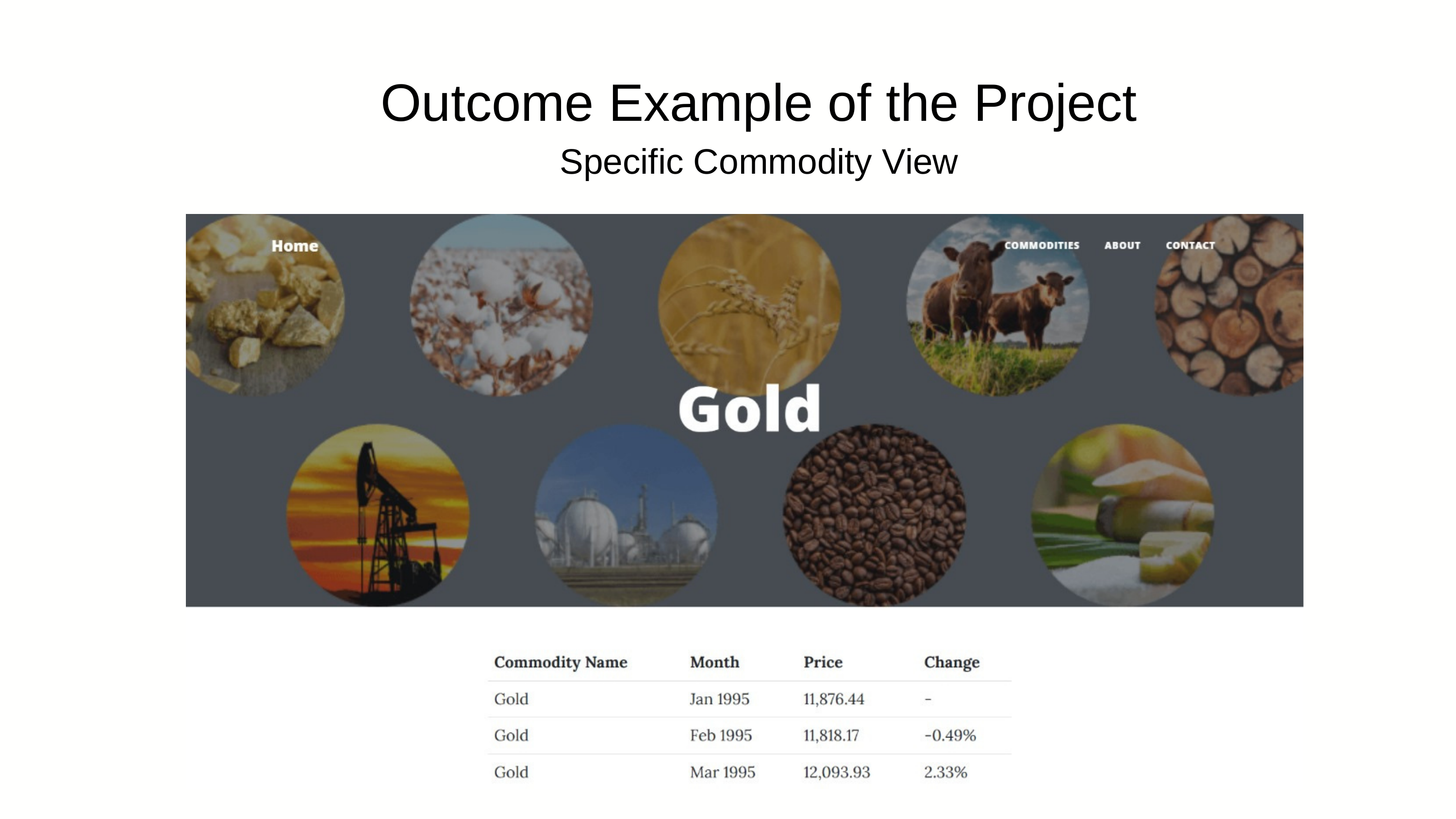

Outcome Example of the Project
Specific Commodity View